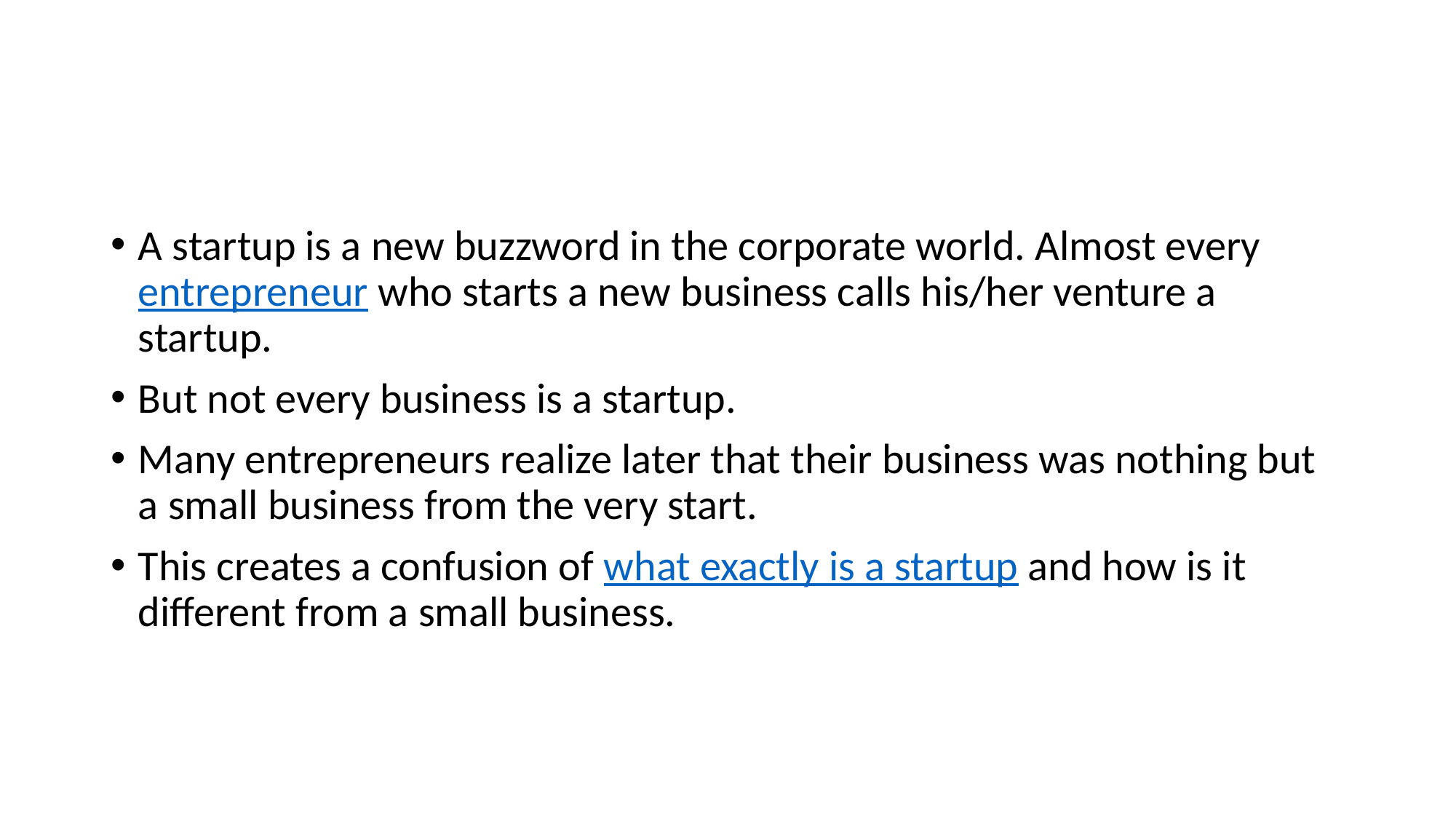

#
A startup is a new buzzword in the corporate world. Almost every entrepreneur who starts a new business calls his/her venture a startup.
But not every business is a startup.
Many entrepreneurs realize later that their business was nothing but a small business from the very start.
This creates a confusion of what exactly is a startup and how is it different from a small business.